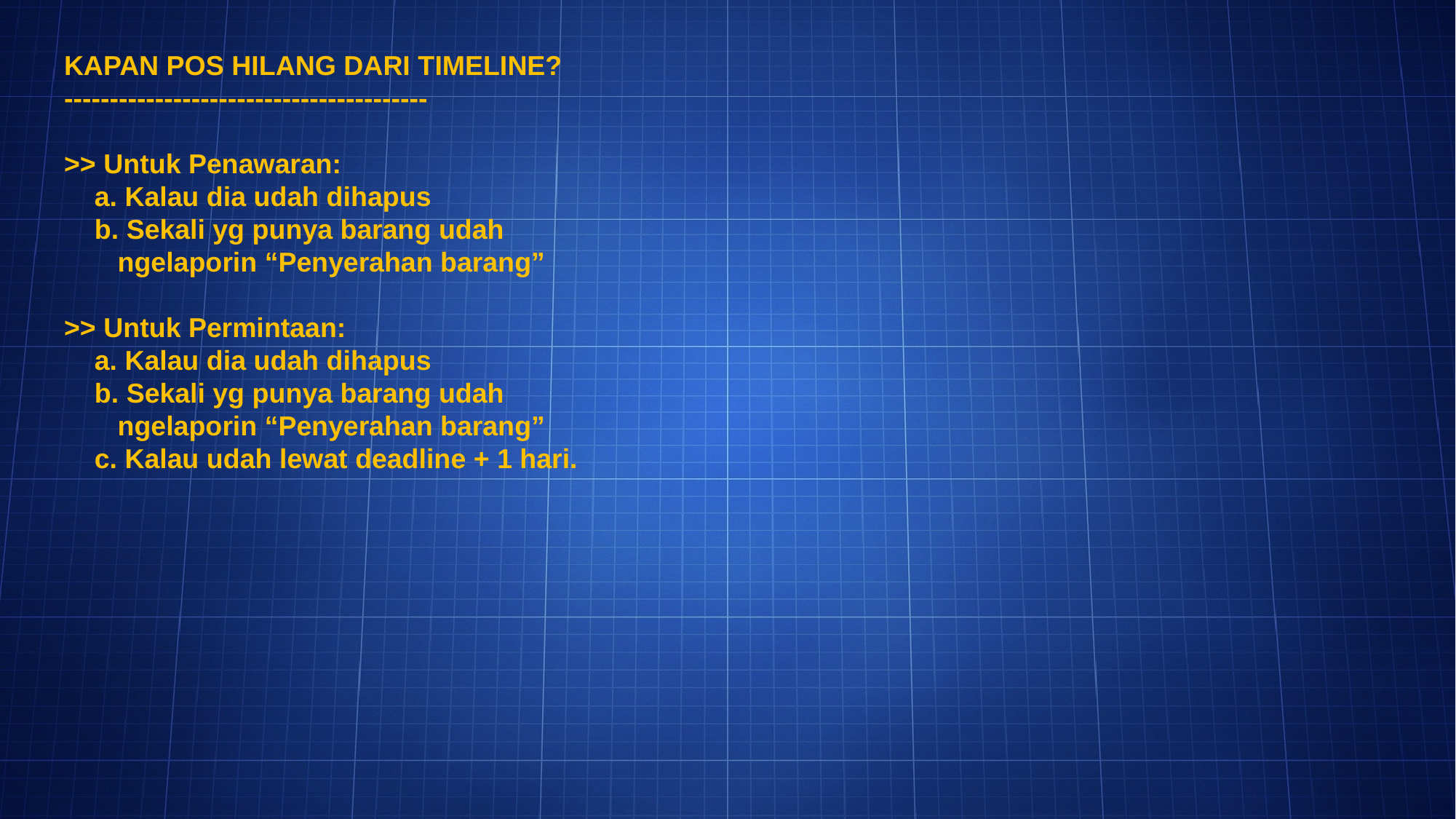

KAPAN POS HILANG DARI TIMELINE?
----------------------------------------
>> Untuk Penawaran:
    a. Kalau dia udah dihapus
    b. Sekali yg punya barang udah
       ngelaporin “Penyerahan barang”

>> Untuk Permintaan:
    a. Kalau dia udah dihapus
    b. Sekali yg punya barang udah
       ngelaporin “Penyerahan barang”
    c. Kalau udah lewat deadline + 1 hari.